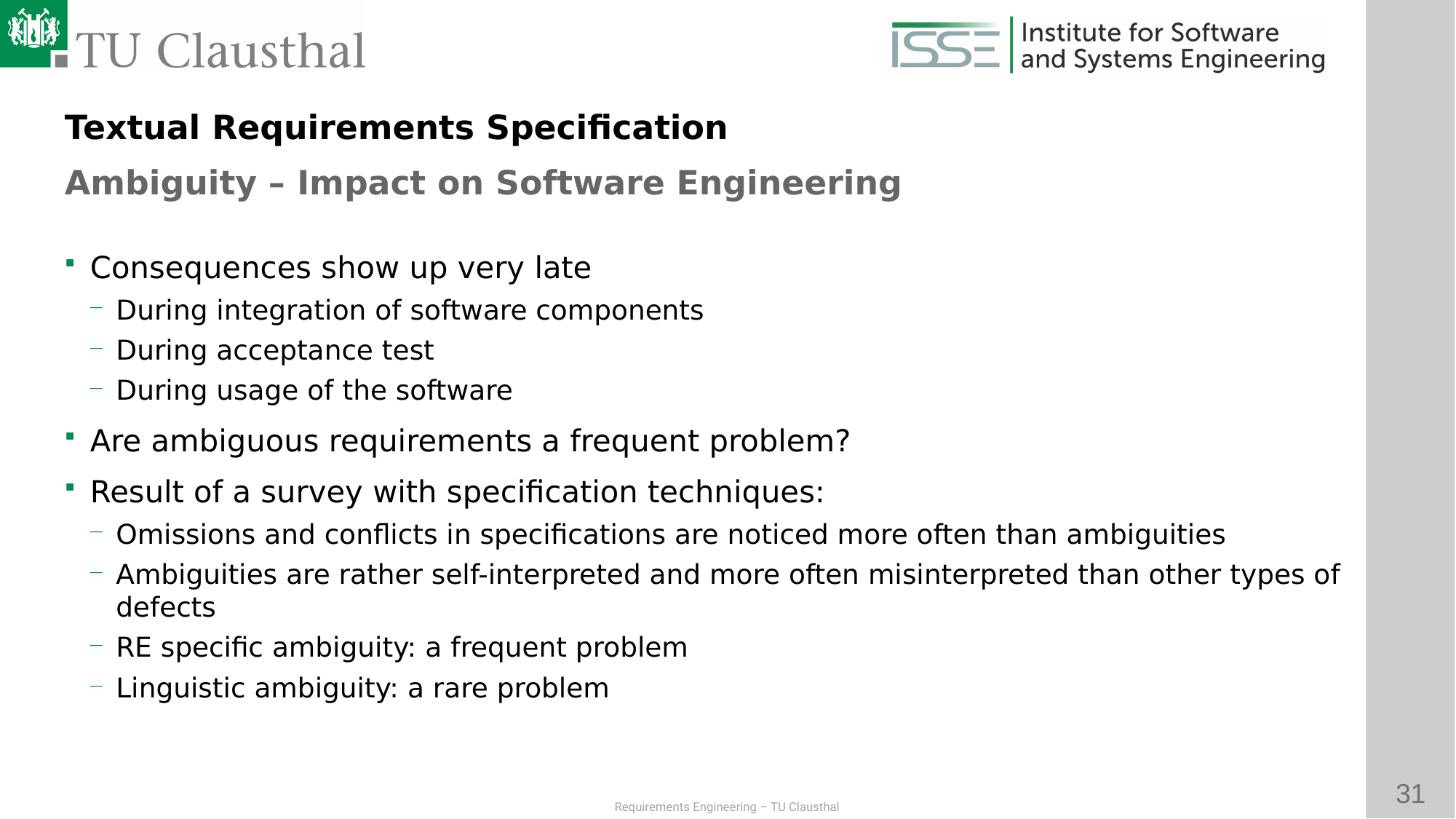

Textual Requirements Specification
Ambiguity – Impact on Software Engineering
Consequences show up very late
During integration of software components
During acceptance test
During usage of the software
Are ambiguous requirements a frequent problem?
Result of a survey with specification techniques:
Omissions and conflicts in specifications are noticed more often than ambiguities
Ambiguities are rather self-interpreted and more often misinterpreted than other types of defects
RE specific ambiguity: a frequent problem
Linguistic ambiguity: a rare problem